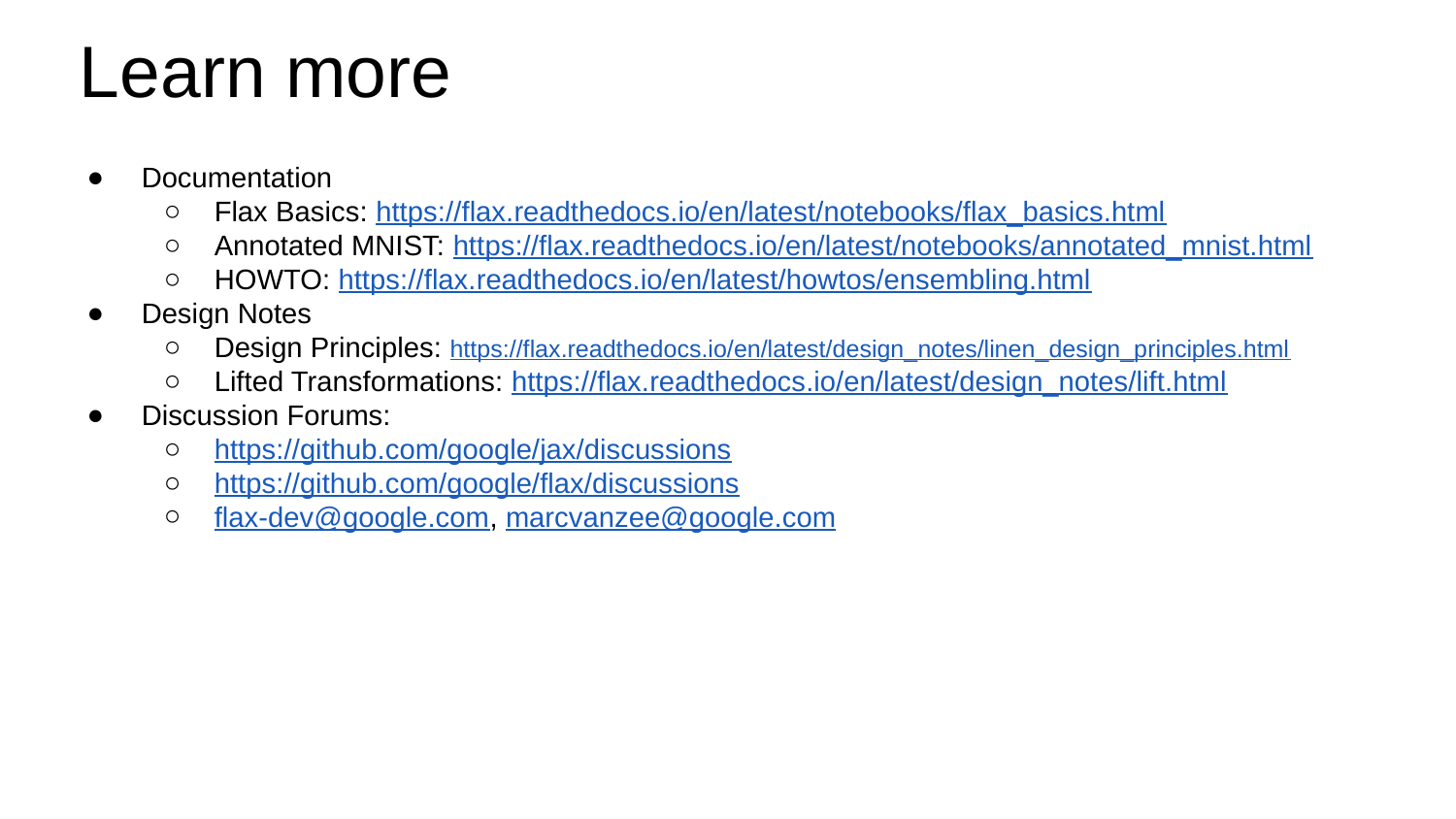

# Learn more
Documentation
Flax Basics: https://flax.readthedocs.io/en/latest/notebooks/flax_basics.html
Annotated MNIST: https://flax.readthedocs.io/en/latest/notebooks/annotated_mnist.html
HOWTO: https://flax.readthedocs.io/en/latest/howtos/ensembling.html
Design Notes
Design Principles: https://flax.readthedocs.io/en/latest/design_notes/linen_design_principles.html
Lifted Transformations: https://flax.readthedocs.io/en/latest/design_notes/lift.html
Discussion Forums:
https://github.com/google/jax/discussions
https://github.com/google/flax/discussions
flax-dev@google.com, marcvanzee@google.com